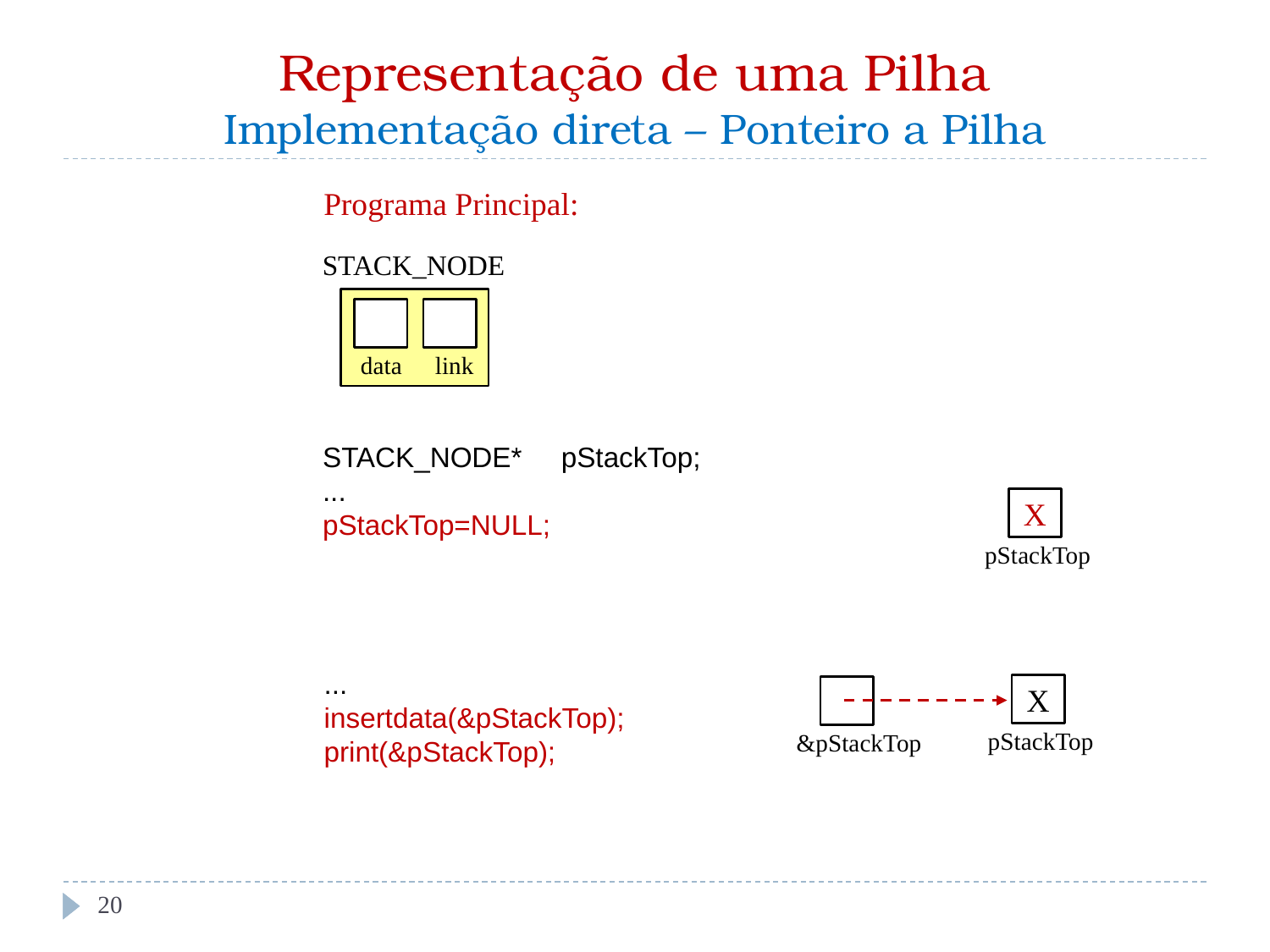

# Representação de uma Pilha Implementação direta – Ponteiro a Pilha

Programa Principal:
STACK_NODE

data
link
STACK_NODE*     pStackTop;
...
pStackTop=NULL;
X
pStackTop
...
insertdata(&pStackTop);
print(&pStackTop);
X

pStackTop
&pStackTop
20